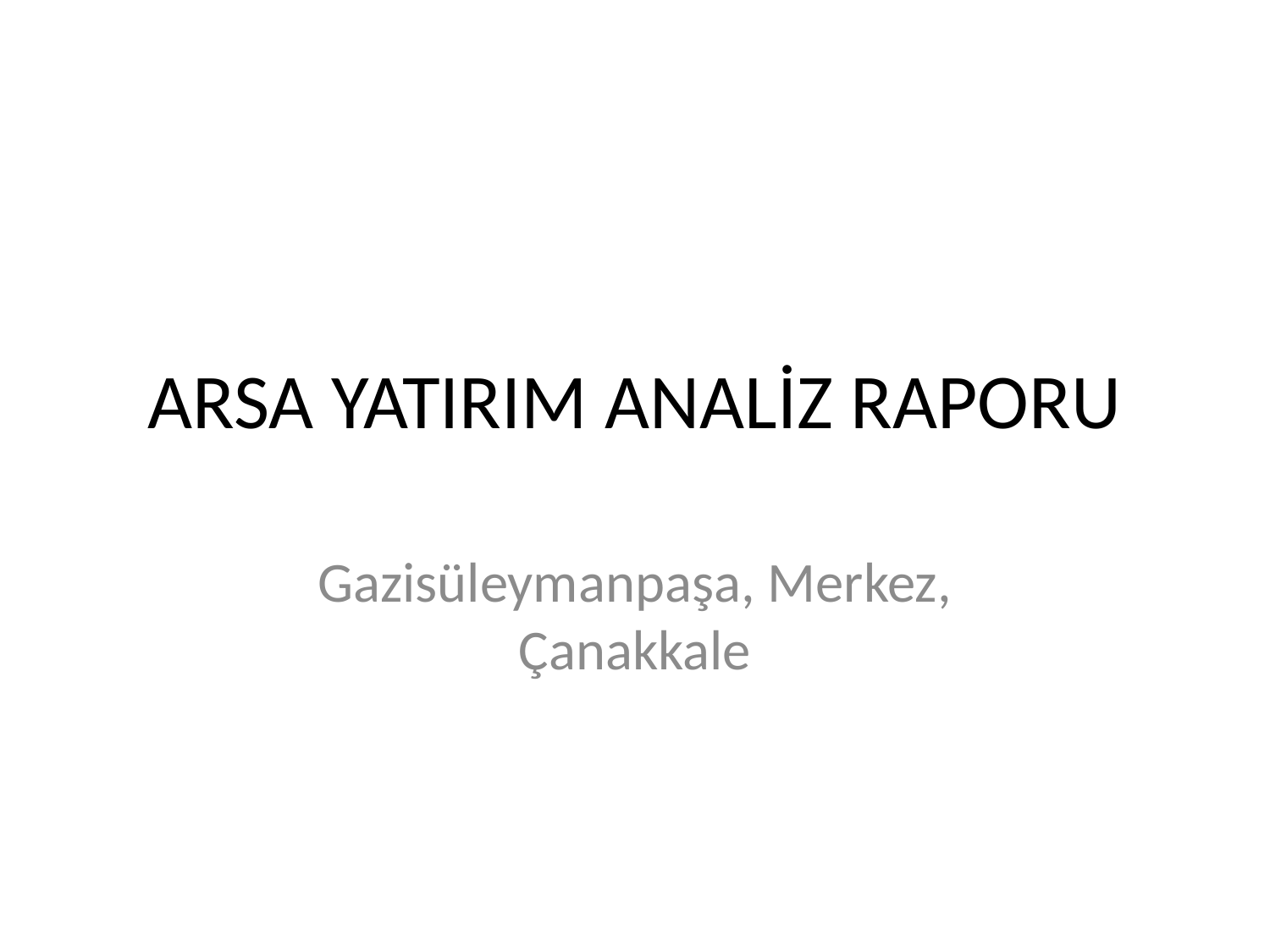

# ARSA YATIRIM ANALİZ RAPORU
Gazisüleymanpaşa, Merkez, Çanakkale